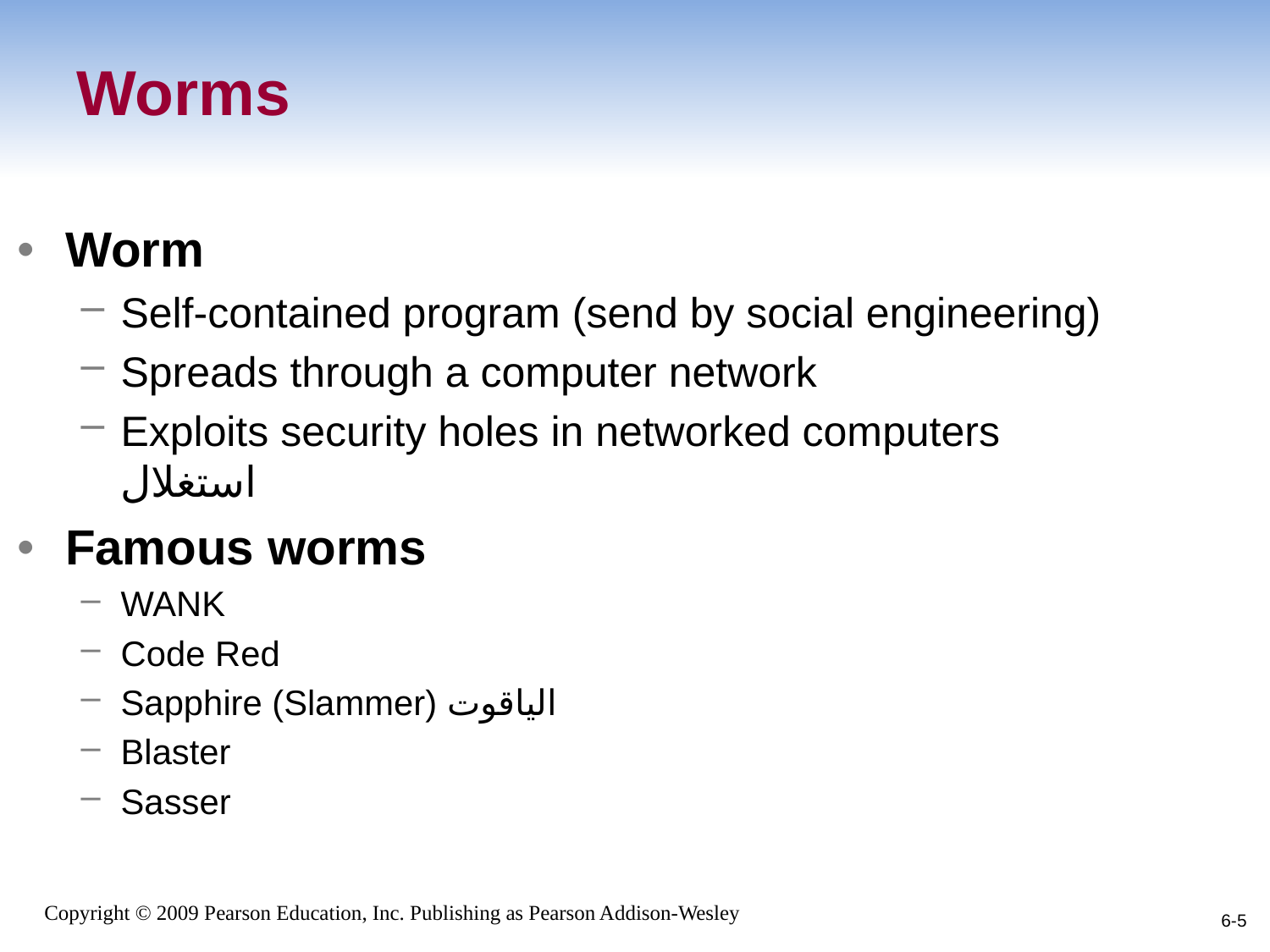

# Worms
Worm
Self-contained program (send by social engineering)
Spreads through a computer network
Exploits security holes in networked computers   استغلال
Famous worms
WANK
Code Red
Sapphire (Slammer) الياقوت
Blaster
Sasser
6-5